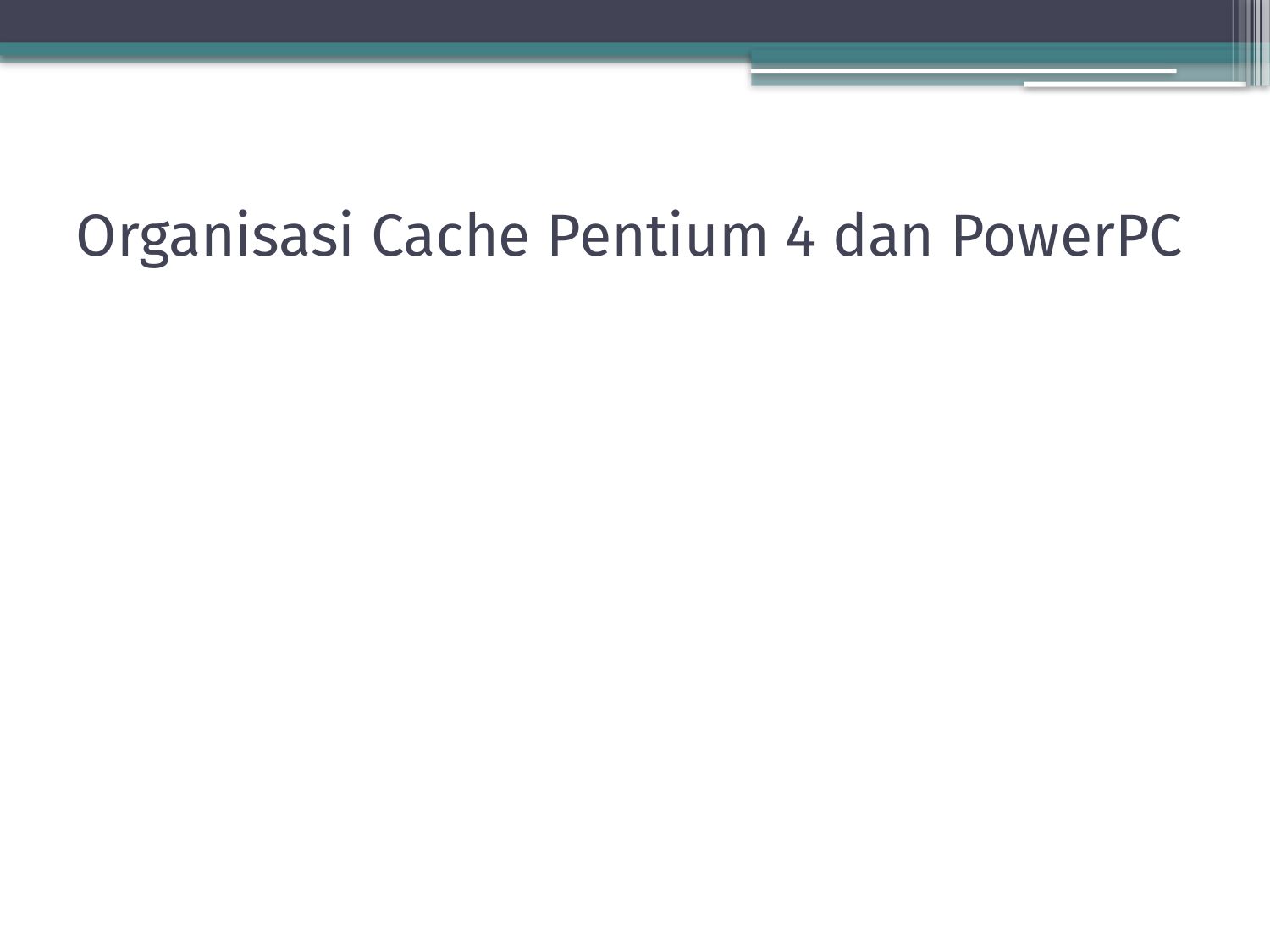

# Organisasi Cache Pentium 4 dan PowerPC